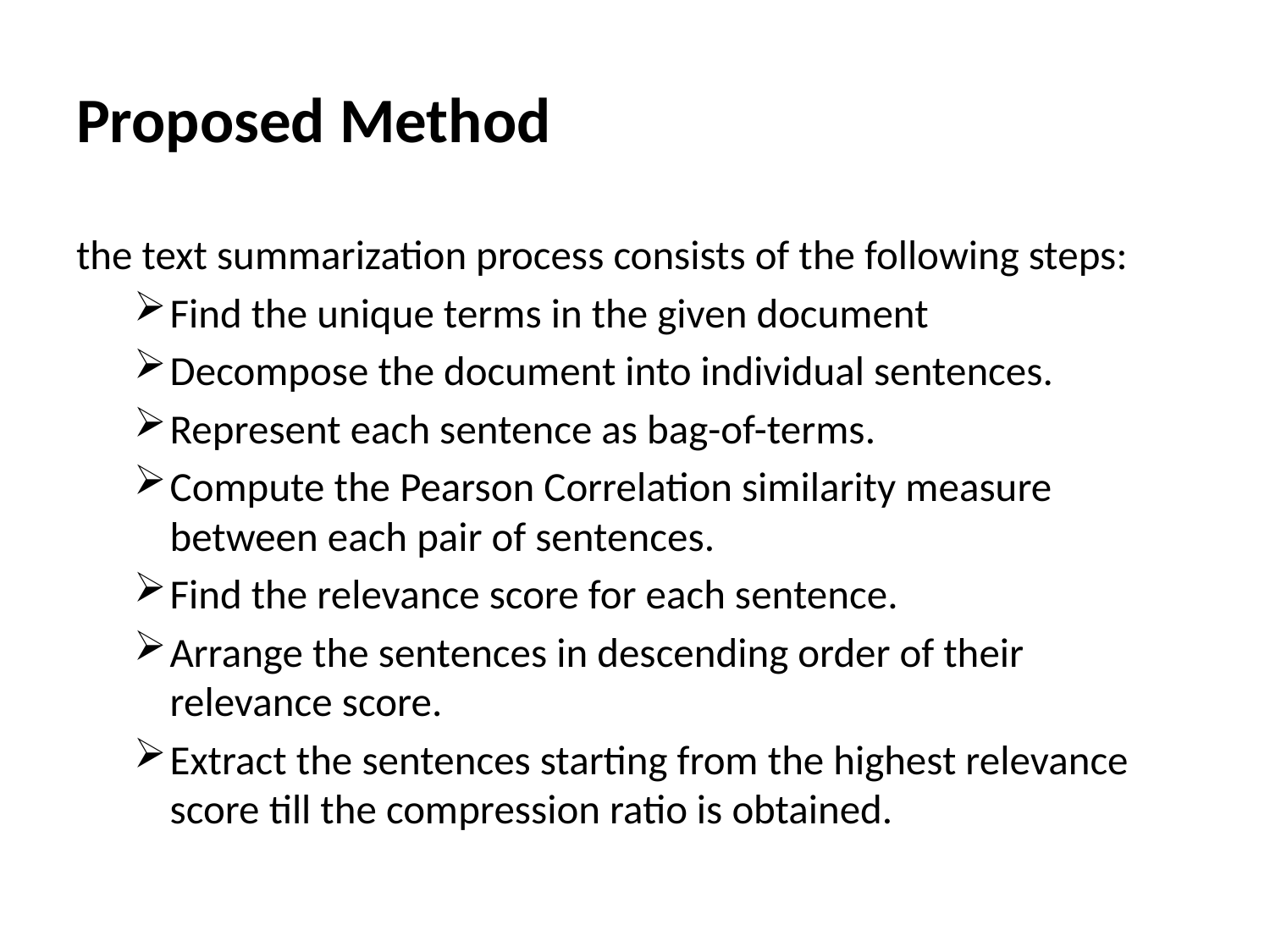

# Proposed Method
the text summarization process consists of the following steps:
Find the unique terms in the given document
Decompose the document into individual sentences.
Represent each sentence as bag-of-terms.
Compute the Pearson Correlation similarity measure between each pair of sentences.
Find the relevance score for each sentence.
Arrange the sentences in descending order of their relevance score.
Extract the sentences starting from the highest relevance score till the compression ratio is obtained.